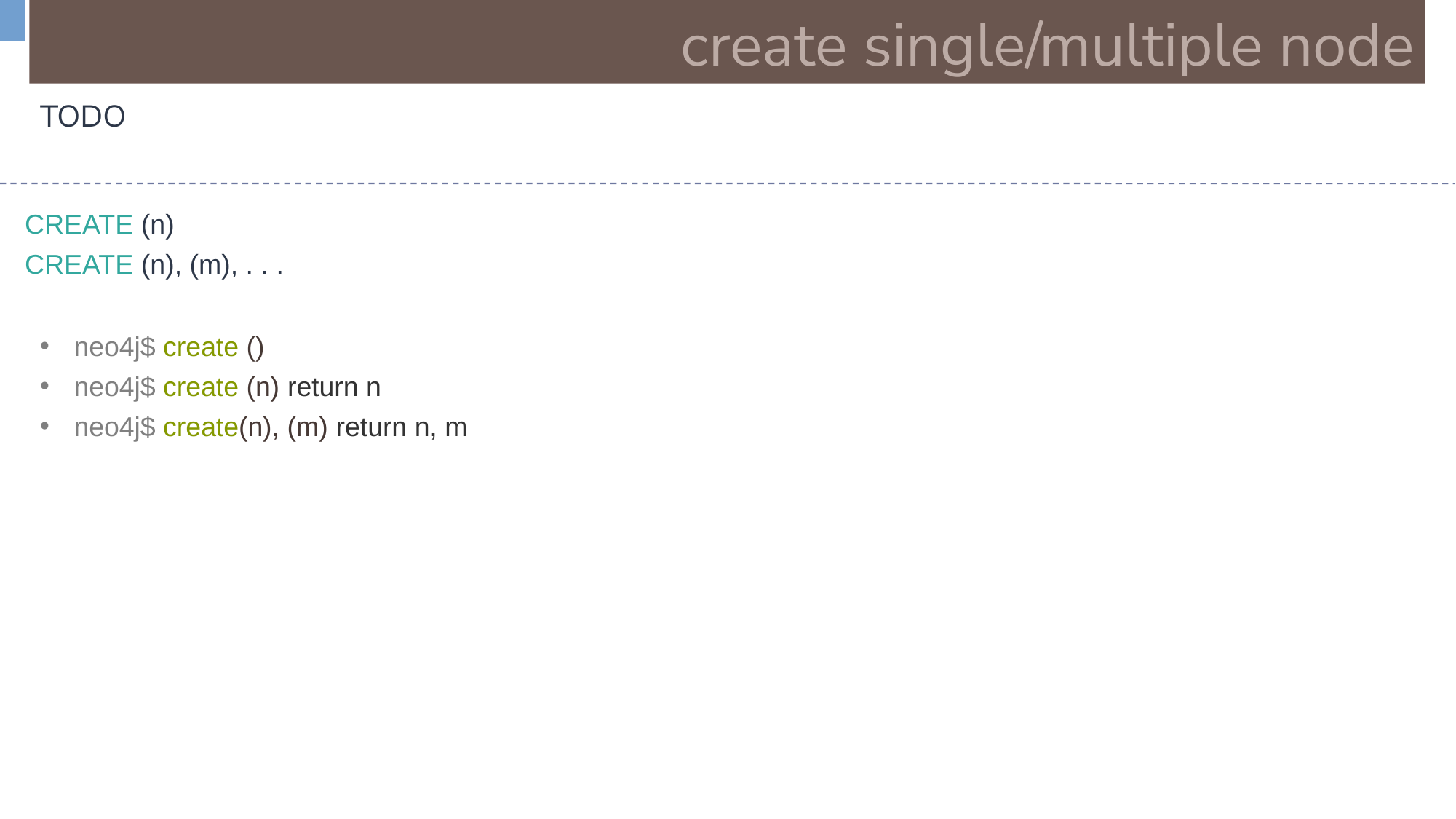

create single/multiple node
TODO

CREATE (n)

CREATE (n), (m), . . .
neo4j$ create ()

neo4j$ create (n) return n

neo4j$ create(n), (m) return n, m